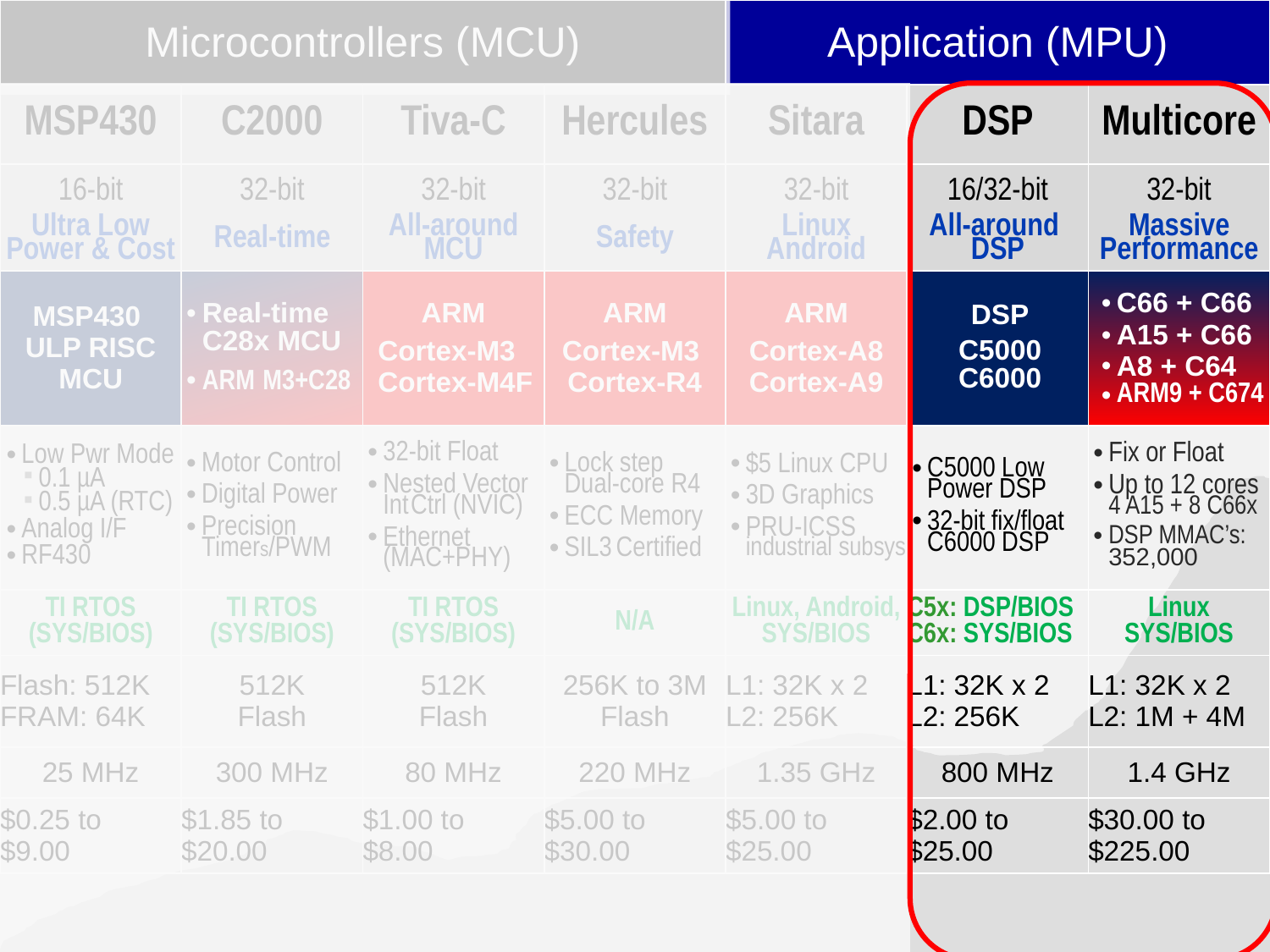

# TI’s Embedded Processor Portfolio
| Microcontrollers (MCU) |  |  |  | Application (MPU) |  |  |
| --- | --- | --- | --- | --- | --- | --- |
| MSP430 | C2000 | Tiva-C | Hercules | Sitara | DSP | Multicore |
| 16-bit | 32-bit | 32-bit | 32-bit | 32-bit | 16/32-bit | 32-bit |
| Ultra Low Power & Cost | Real-time | All-around MCU | Safety | Linux Android | All-around DSP | Massive Performance |
| MSP430 ULP RISC MCU | Real-time C28x MCU ARM M3+C28 | ARM Cortex-M3 Cortex-M4F | ARM Cortex-M3 Cortex-R4 | ARM Cortex-A8 Cortex-A9 | DSP C5000 C6000 | C66 + C66 A15 + C66 A8 + C64 ARM9 + C674 |
| Low Pwr Mode 0.1 µA 0.5 µA (RTC) Analog I/F RF430 | Motor Control Digital Power Precision Timers/PWM | 32-bit Float Nested Vector Int Ctrl (NVIC) Ethernet (MAC+PHY) | Lock step Dual-core R4 ECC Memory SIL3 Certified | $5 Linux CPU 3D Graphics PRU-ICSS industrial subsys | C5000 Low Power DSP 32-bit fix/float C6000 DSP | Fix or Float Up to 12 cores 4 A15 + 8 C66x DSP MMAC’s: 352,000 |
| TI RTOS (SYS/BIOS) | TI RTOS (SYS/BIOS) | TI RTOS (SYS/BIOS) | N/A | Linux, Android, SYS/BIOS | C5x: DSP/BIOS C6x: SYS/BIOS | Linux SYS/BIOS |
| Flash: 512K FRAM: 64K | 512K Flash | 512K Flash | 256K to 3M Flash | L1: 32K x 2 L2: 256K | L1: 32K x 2 L2: 256K | L1: 32K x 2 L2: 1M + 4M |
| 25 MHz | 300 MHz | 80 MHz | 220 MHz | 1.35 GHz | 800 MHz | 1.4 GHz |
| $0.25 to $9.00 | $1.85 to $20.00 | $1.00 to $8.00 | $5.00 to $30.00 | $5.00 to $25.00 | $2.00 to $25.00 | $30.00 to $225.00 |